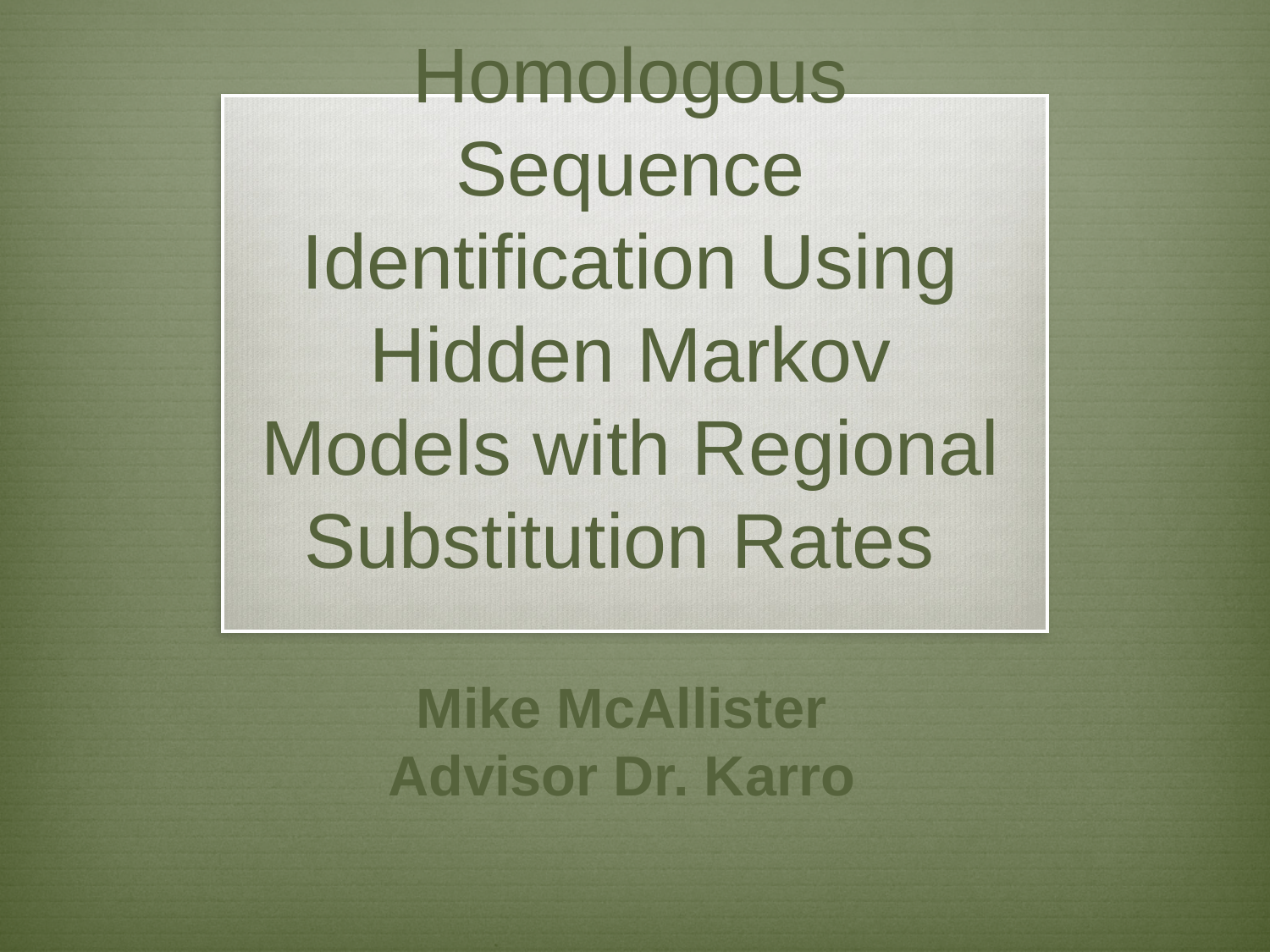

# Homologous Sequence Identification Using Hidden Markov Models with Regional Substitution Rates
Mike McAllister
Advisor Dr. Karro